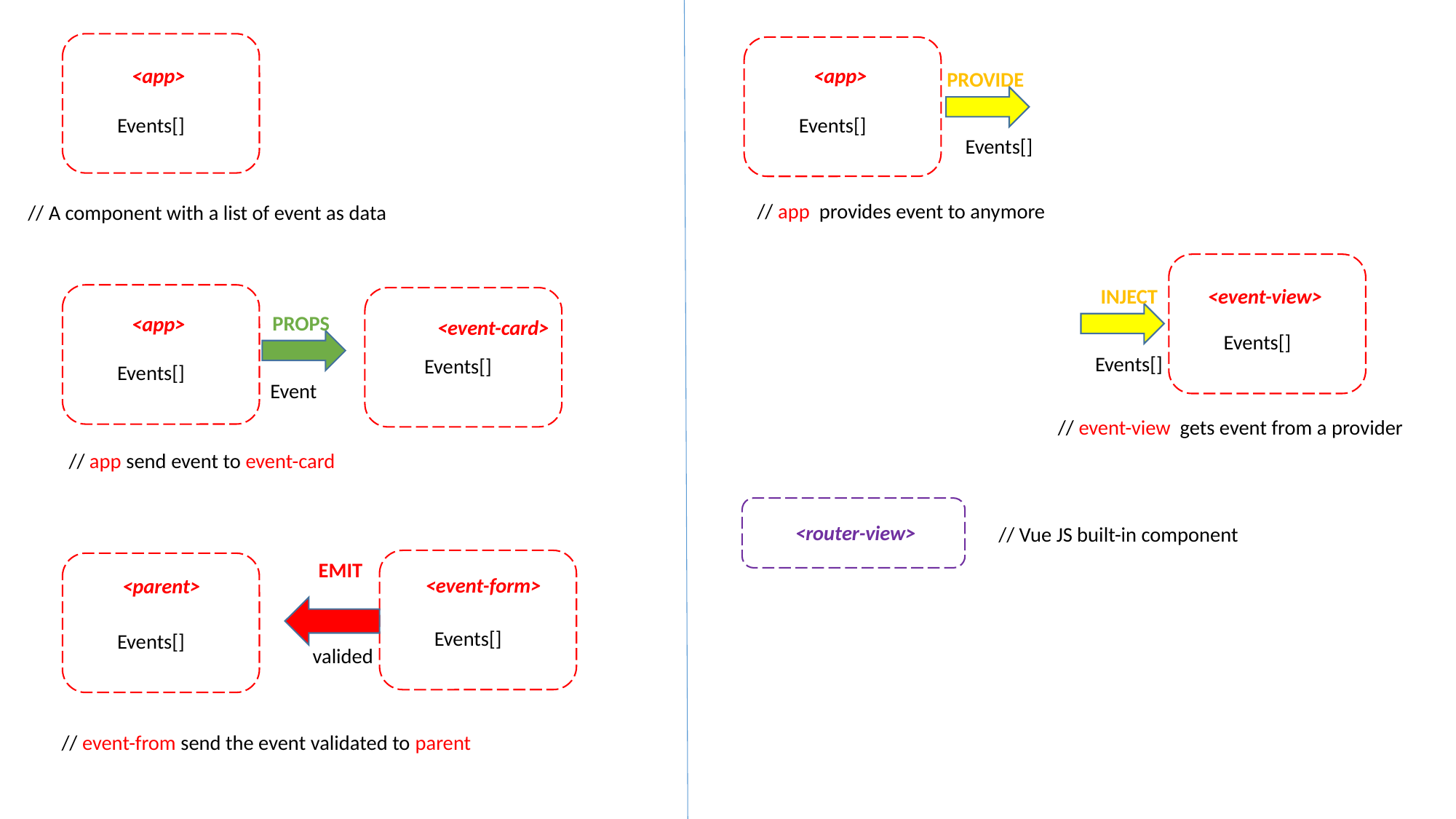

<app>
<app>
PROVIDE

Events[]
Events[]
Events[]
// app  provides event to anymore
// A component with a list of event as data

<event-view>
INJECT

PROPS
<app>
<event-card>
Events[]

Events[]
Events[]
Events[]
Event
// event-view  gets event from a provider
// app send event to event-card

<router-view>
// Vue JS built-in component

EMIT

<event-form>
<parent>

Events[]
Events[]
valided
// event-from send the event validated to parent